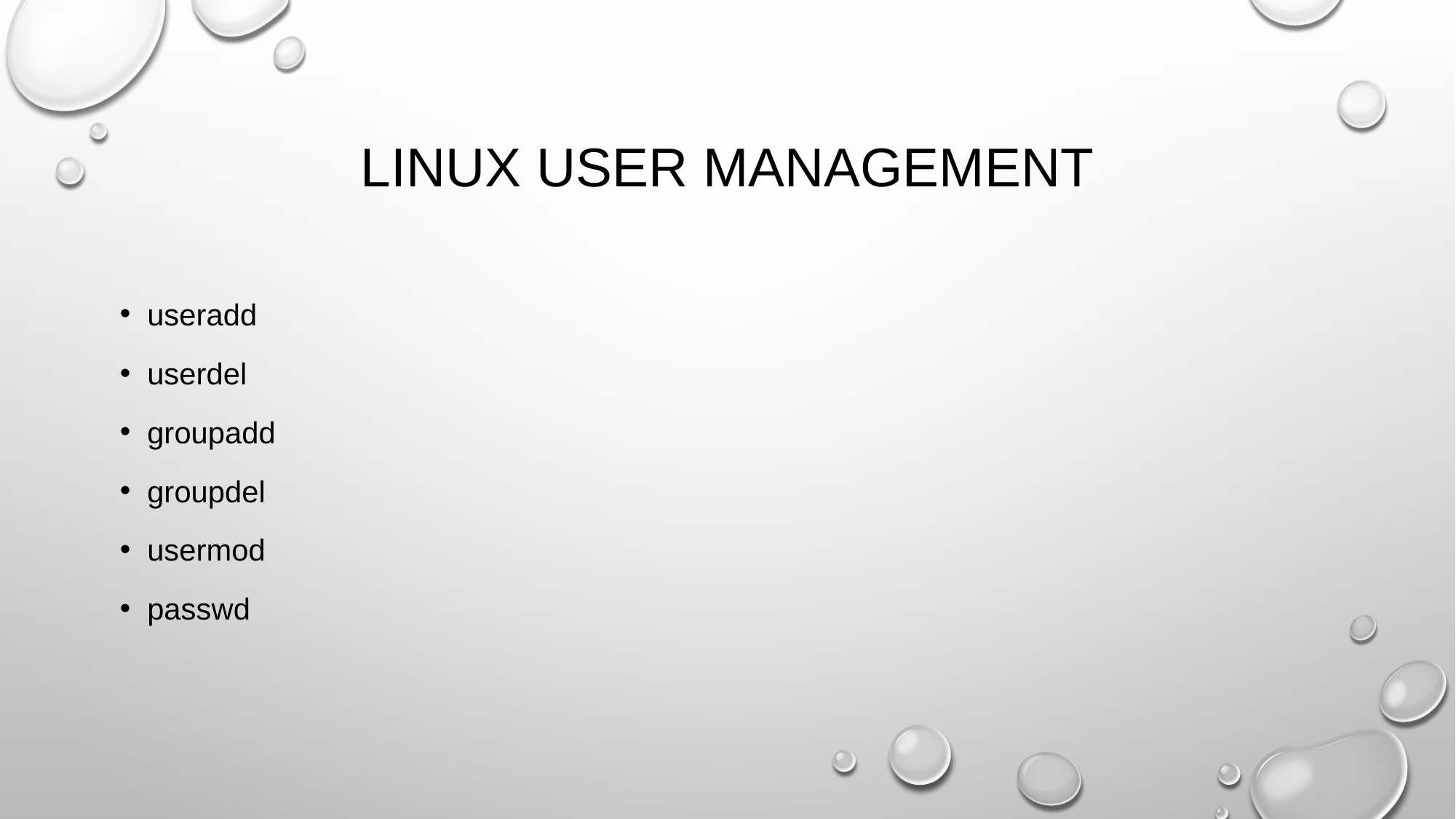

# linux User management
useradd
userdel
groupadd
groupdel
usermod
passwd